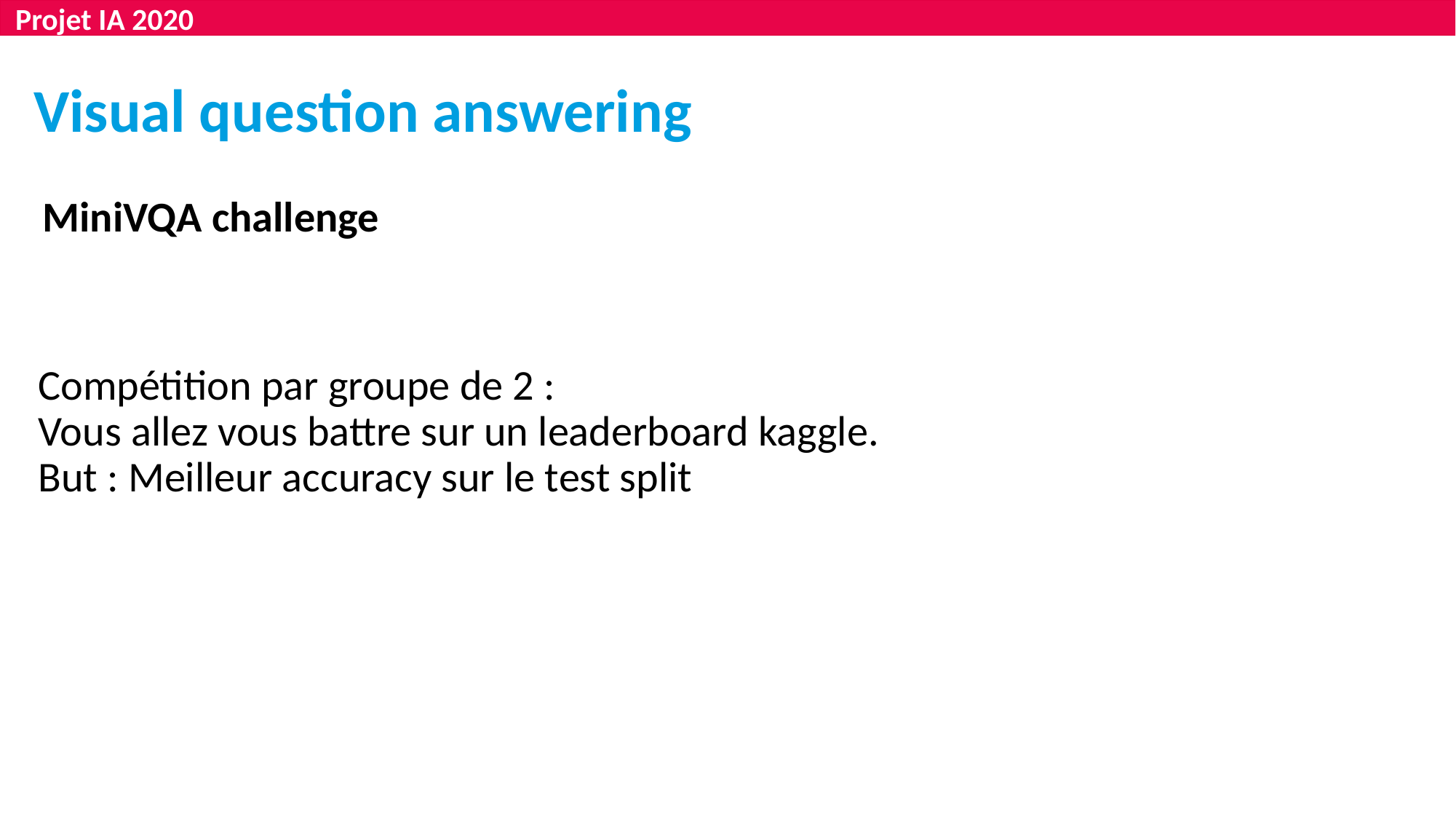

Projet IA 2020
Visual question answering
MiniVQA challenge
Compétition par groupe de 2 :
Vous allez vous battre sur un leaderboard kaggle.
But : Meilleur accuracy sur le test split